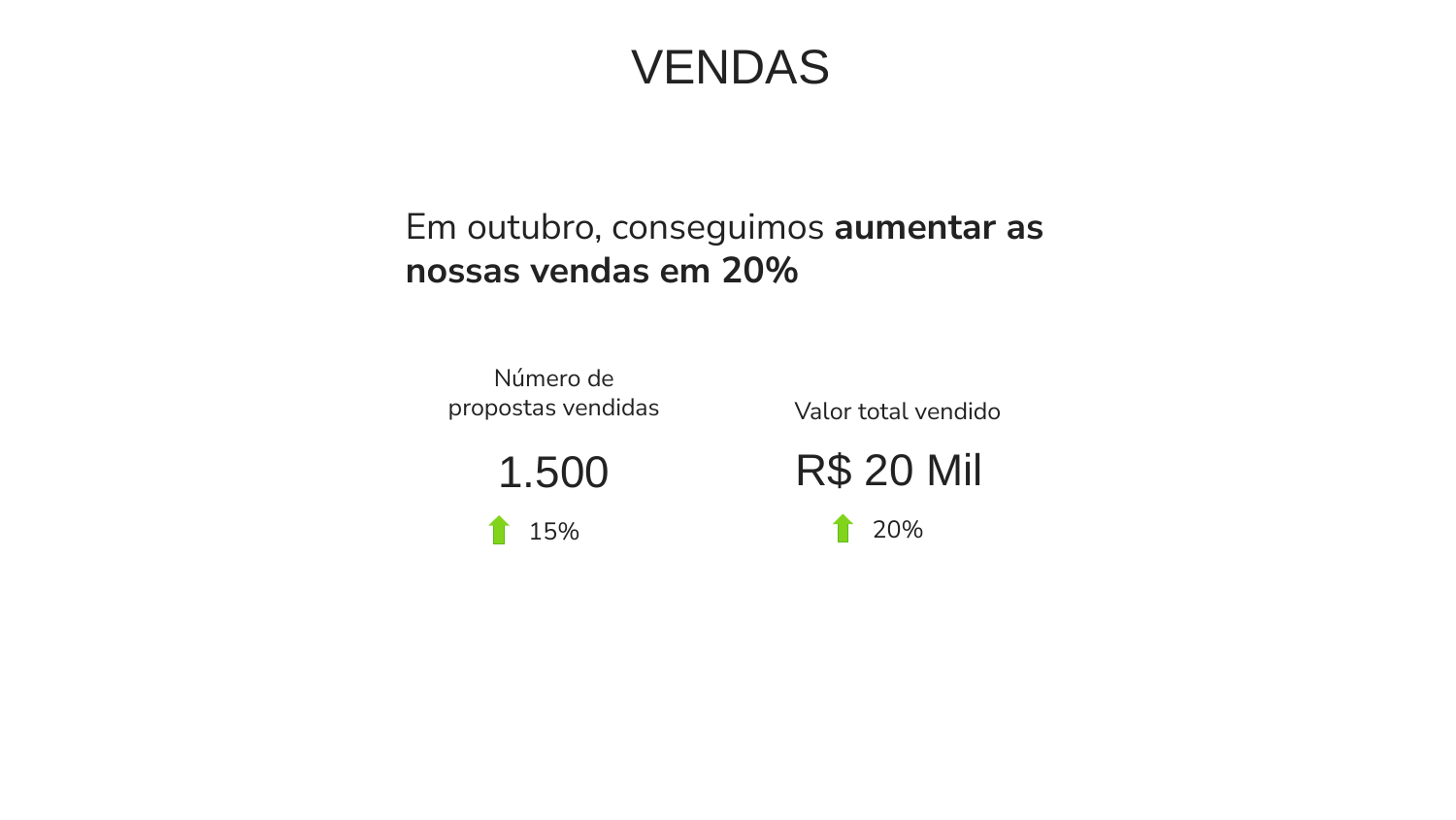

VENDAS
Em outubro, conseguimos aumentar as nossas vendas em 20%
Número de propostas vendidas
Valor total vendido
R$ 20 Mil
1.500
20%
15%